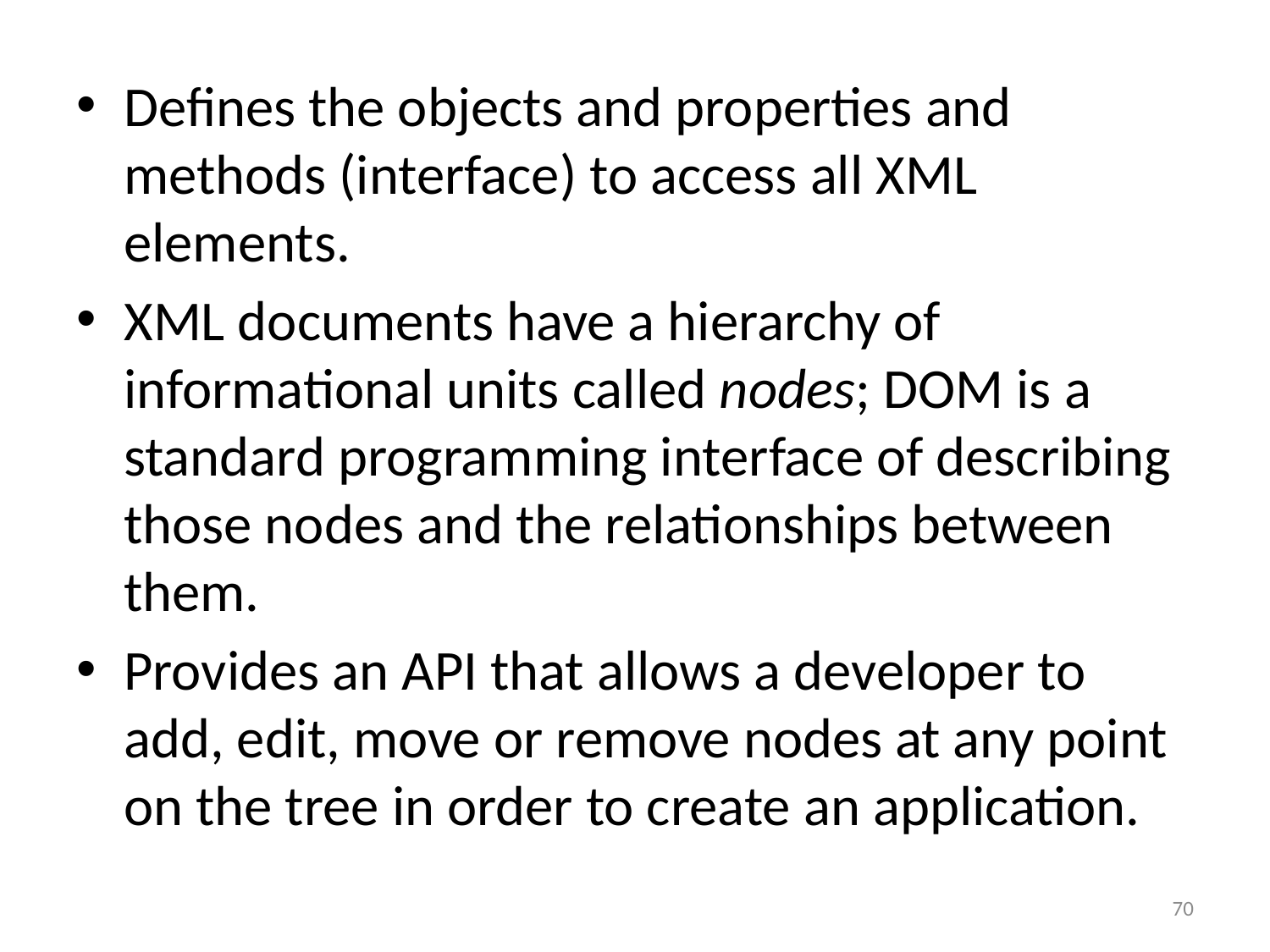

Defines the objects and properties and methods (interface) to access all XML elements.
XML documents have a hierarchy of informational units called nodes; DOM is a standard programming interface of describing those nodes and the relationships between them.
Provides an API that allows a developer to add, edit, move or remove nodes at any point on the tree in order to create an application.
70